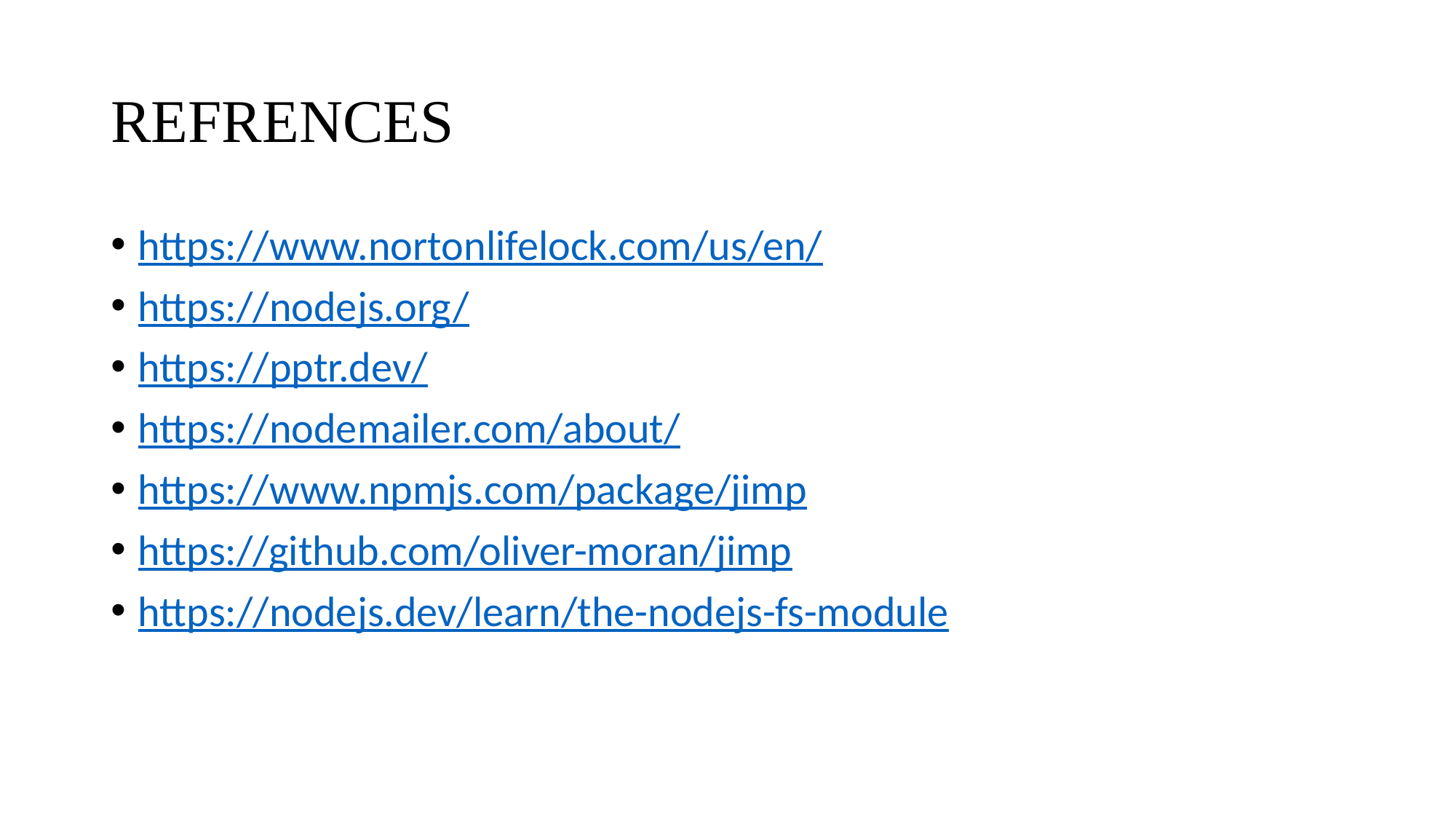

# REFRENCES
https://www.nortonlifelock.com/us/en/
https://nodejs.org/
https://pptr.dev/
https://nodemailer.com/about/
https://www.npmjs.com/package/jimp
https://github.com/oliver-moran/jimp
https://nodejs.dev/learn/the-nodejs-fs-module